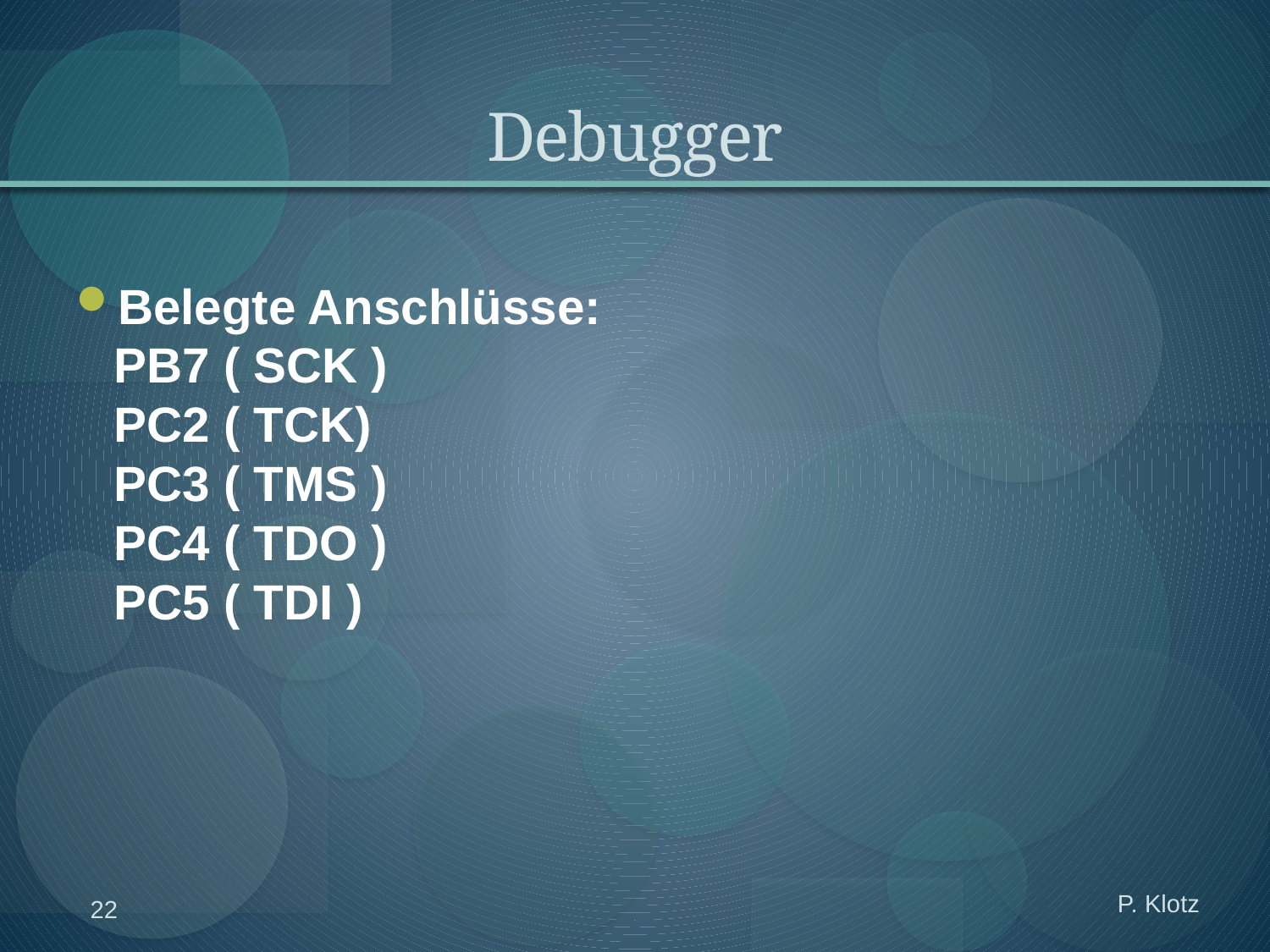

# Debugger
Belegte Anschlüsse:
PB7 ( SCK )
PC2 ( TCK)
PC3 ( TMS )
PC4 ( TDO )
PC5 ( TDI )
P. Klotz
22